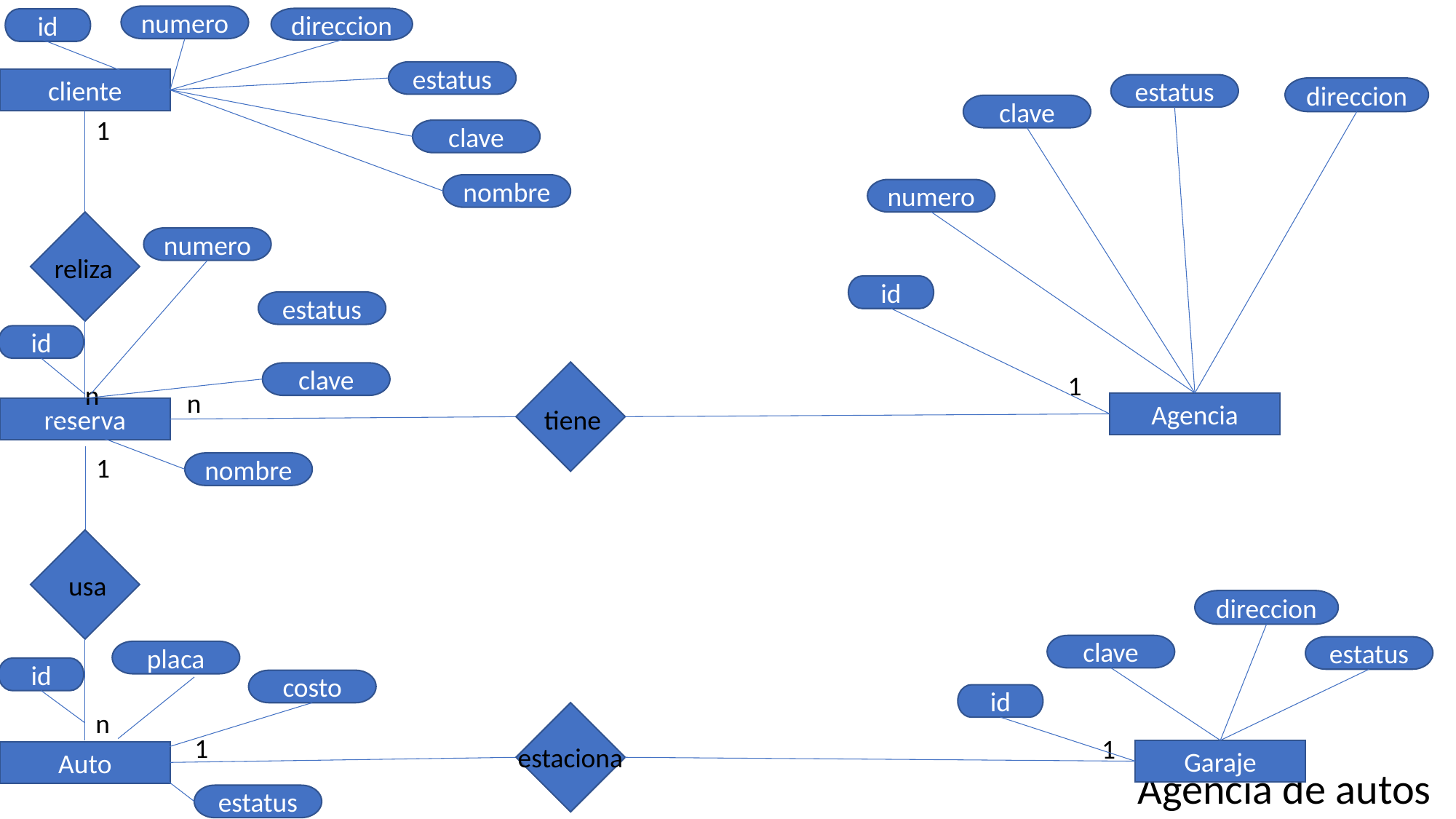

numero
direccion
id
estatus
cliente
estatus
direccion
clave
1
clave
nombre
numero

numero
reliza
id
estatus
id

clave
1
n
n
Agencia
tiene
reserva
1
nombre

usa
direccion
clave
estatus
placa
id
costo
id
n

1
1
estaciona
Garaje
Auto
Agencia de autos
estatus